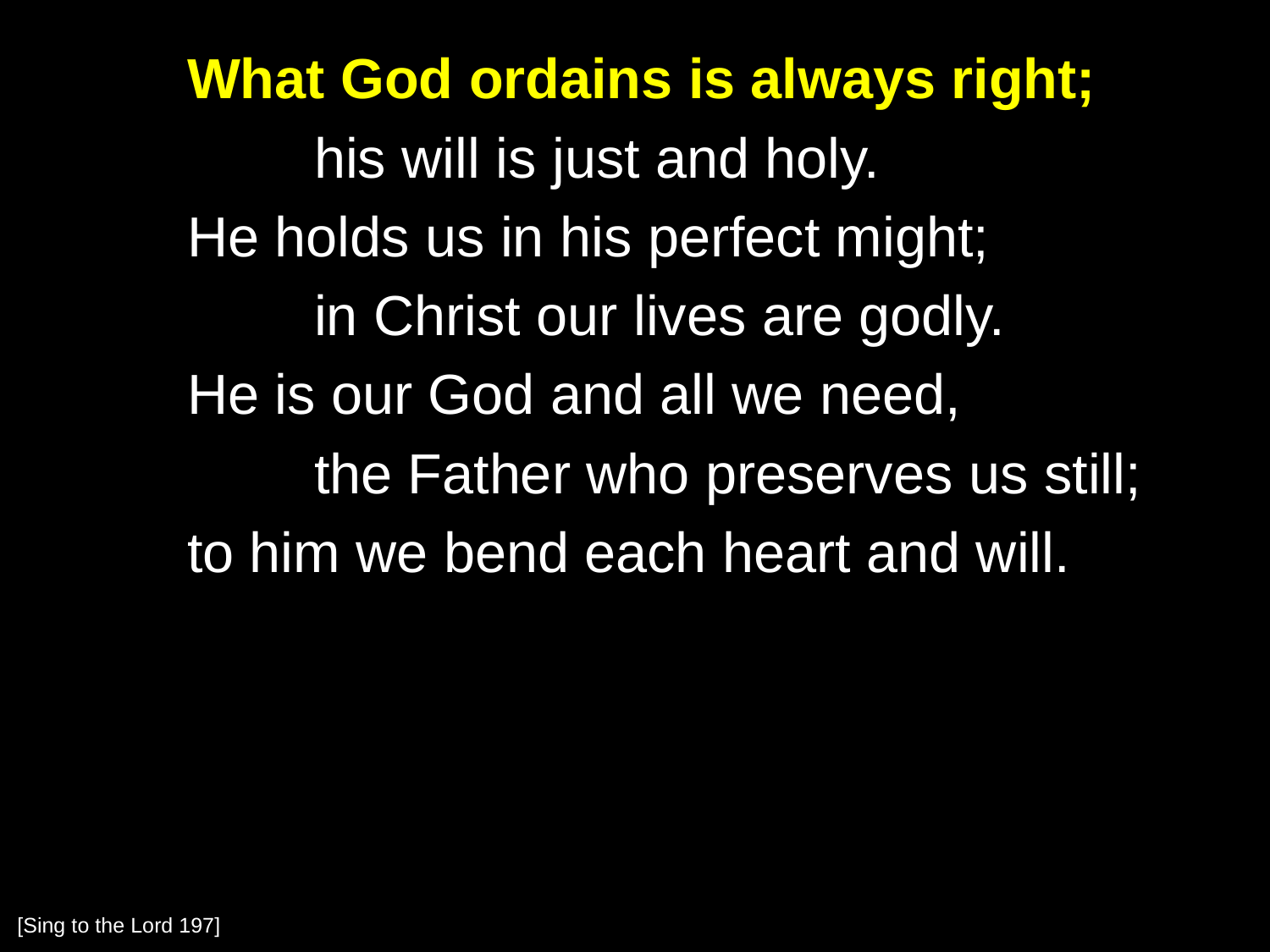

What God ordains is always right;
		his will is just and holy.
	He holds us in his perfect might;
		in Christ our lives are godly.
	He is our God and all we need,
		the Father who preserves us still;
	to him we bend each heart and will.
[Sing to the Lord 197]